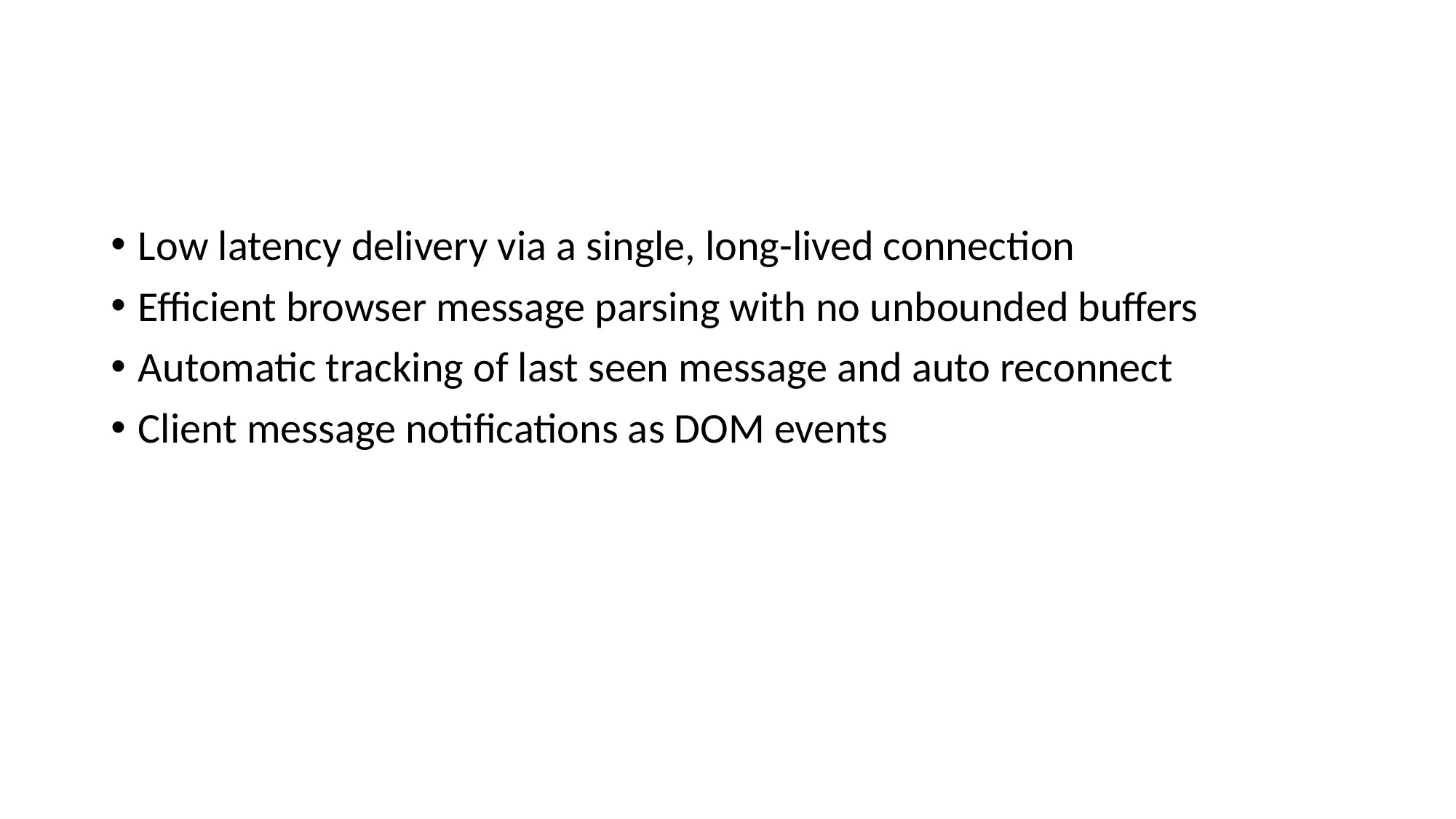

#
Low latency delivery via a single, long-lived connection
Efficient browser message parsing with no unbounded buffers
Automatic tracking of last seen message and auto reconnect
Client message notifications as DOM events